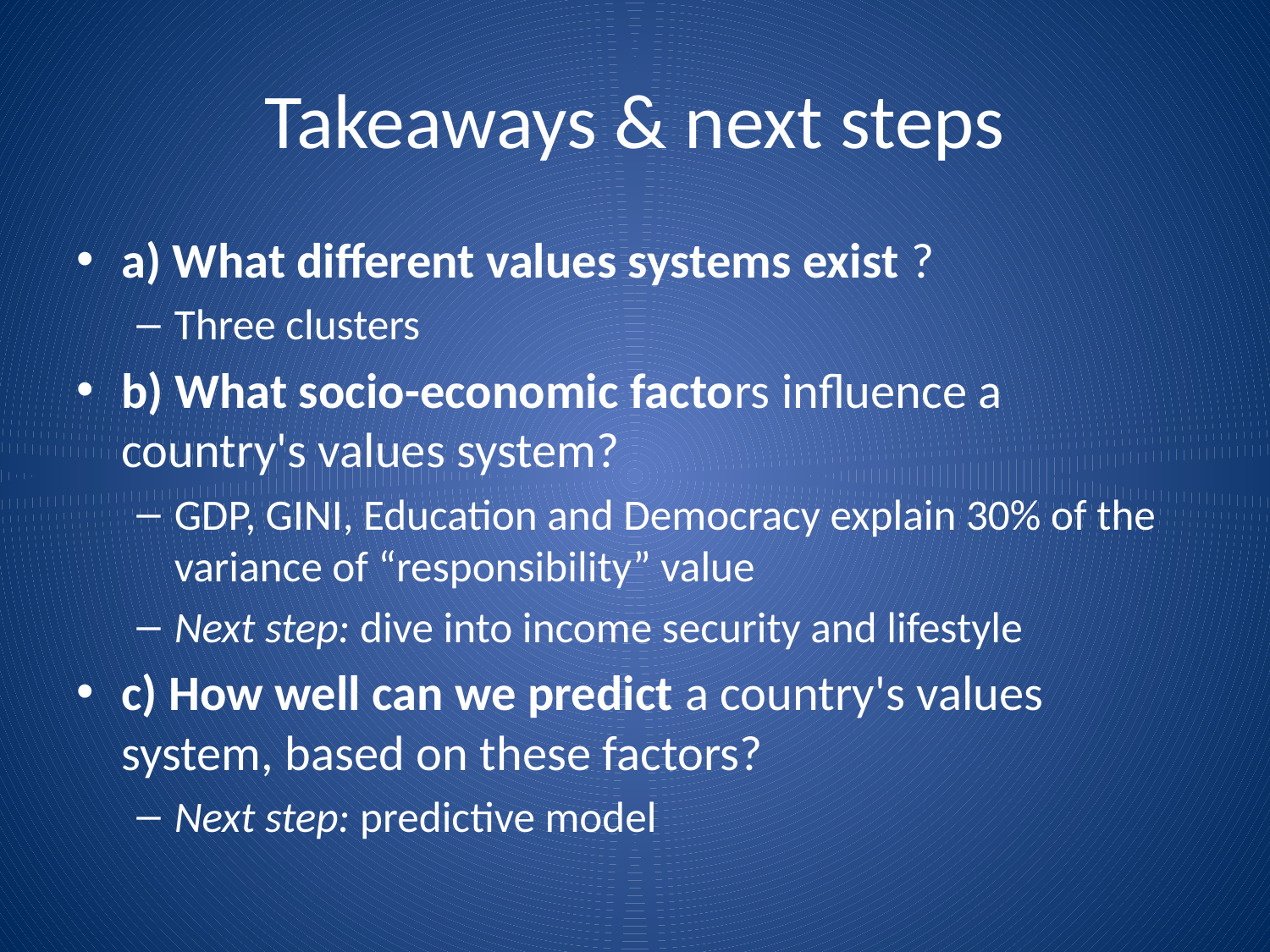

# Takeaways & next steps
a) What different values systems exist ?
Three clusters
b) What socio-economic factors influence a country's values system?
GDP, GINI, Education and Democracy explain 30% of the variance of “responsibility” value
Next step: dive into income security and lifestyle
c) How well can we predict a country's values system, based on these factors?
Next step: predictive model